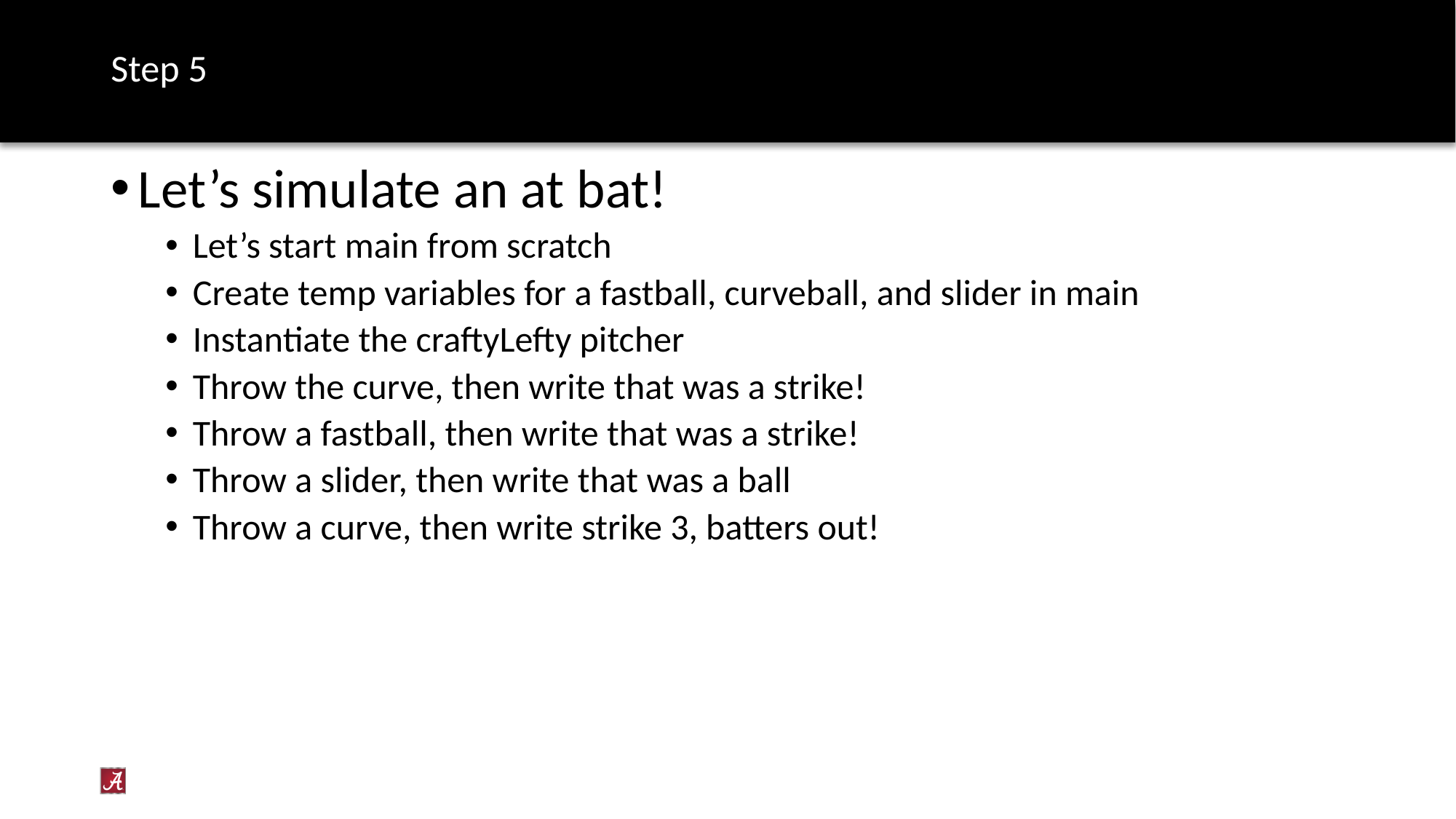

# Step 5
Let’s simulate an at bat!
Let’s start main from scratch
Create temp variables for a fastball, curveball, and slider in main
Instantiate the craftyLefty pitcher
Throw the curve, then write that was a strike!
Throw a fastball, then write that was a strike!
Throw a slider, then write that was a ball
Throw a curve, then write strike 3, batters out!